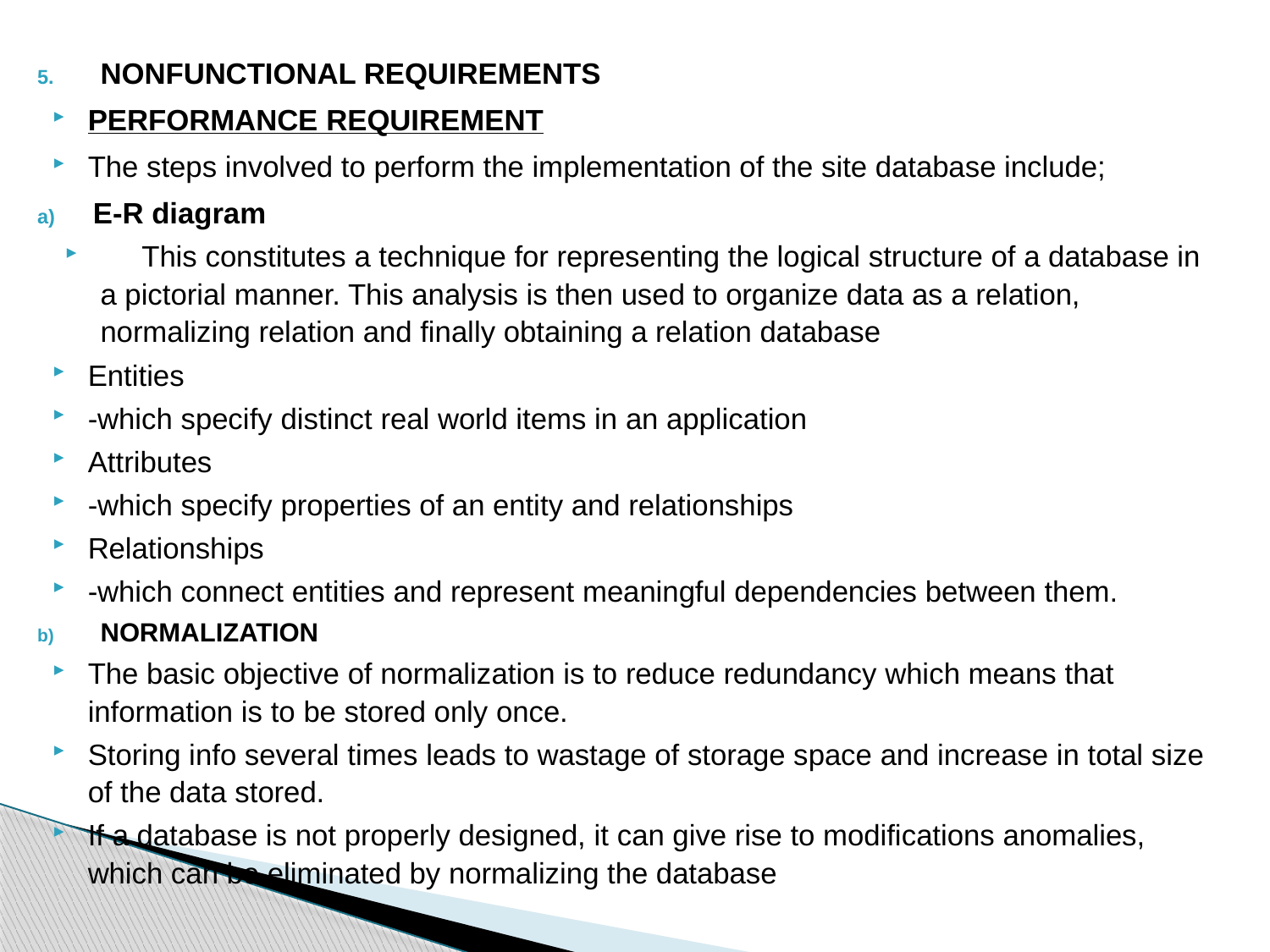

NONFUNCTIONAL REQUIREMENTS
PERFORMANCE REQUIREMENT
The steps involved to perform the implementation of the site database include;
 E-R diagram
     This constitutes a technique for representing the logical structure of a database in a pictorial manner. This analysis is then used to organize data as a relation, normalizing relation and finally obtaining a relation database
Entities
-which specify distinct real world items in an application
Attributes
-which specify properties of an entity and relationships
Relationships
-which connect entities and represent meaningful dependencies between them.
NORMALIZATION
The basic objective of normalization is to reduce redundancy which means that information is to be stored only once.
Storing info several times leads to wastage of storage space and increase in total size of the data stored.
If a database is not properly designed, it can give rise to modifications anomalies, which can be eliminated by normalizing the database